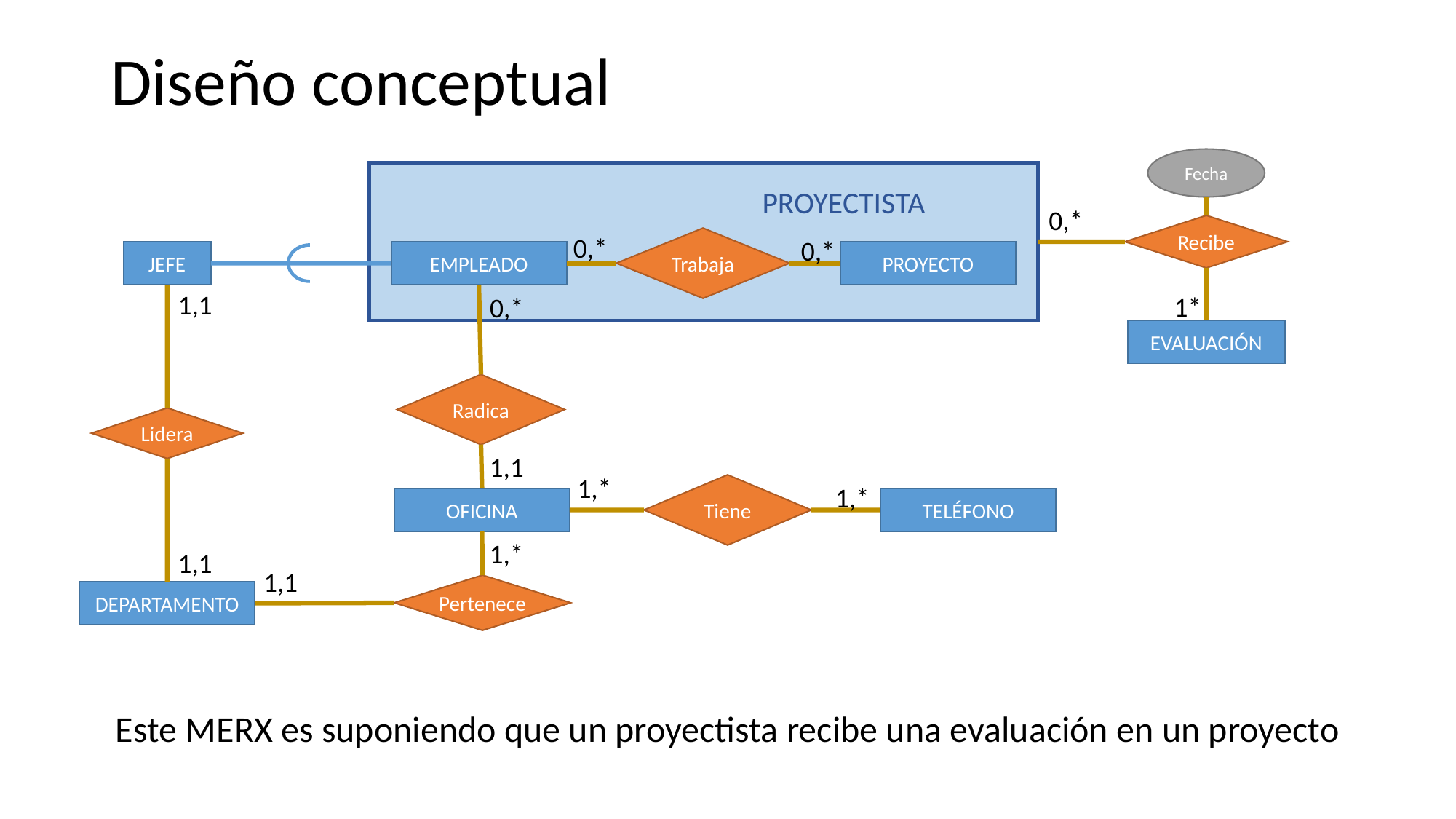

# Diseño conceptual
Fecha

PROYECTISTA
0,*
Recibe
0,*
Trabaja
0,*
EMPLEADO
PROYECTO
JEFE

1,1
1*
0,*
EVALUACIÓN
Radica
Lidera
1,1
1,*
Tiene
1,*
OFICINA
TELÉFONO
1,*
1,1
1,1
Pertenece
DEPARTAMENTO
Este MERX es suponiendo que un proyectista recibe una evaluación en un proyecto